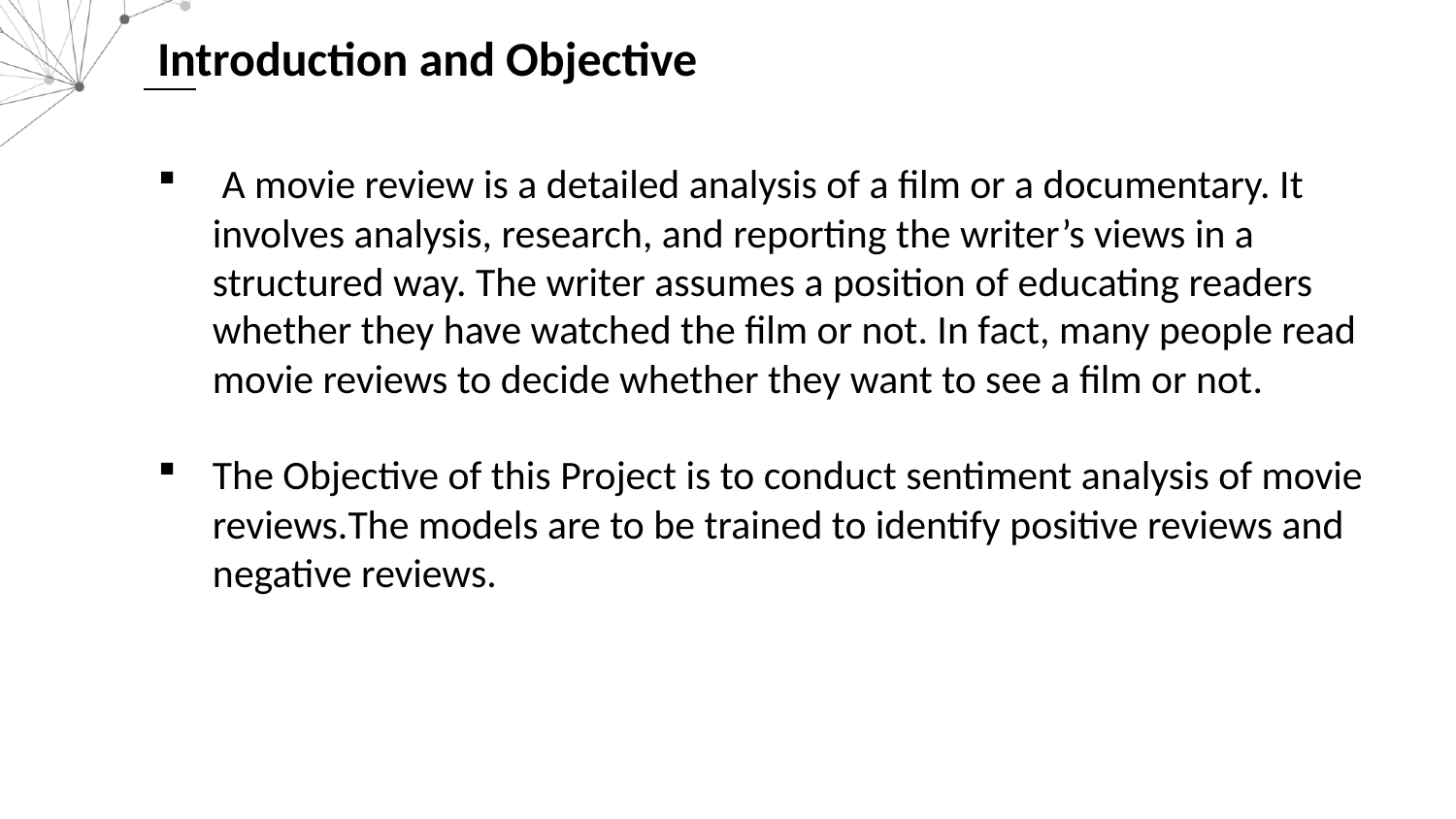

Introduction and Objective
 A movie review is a detailed analysis of a film or a documentary. It involves analysis, research, and reporting the writer’s views in a structured way. The writer assumes a position of educating readers whether they have watched the film or not. In fact, many people read movie reviews to decide whether they want to see a film or not.

The Objective of this Project is to conduct sentiment analysis of movie reviews.The models are to be trained to identify positive reviews and negative reviews.